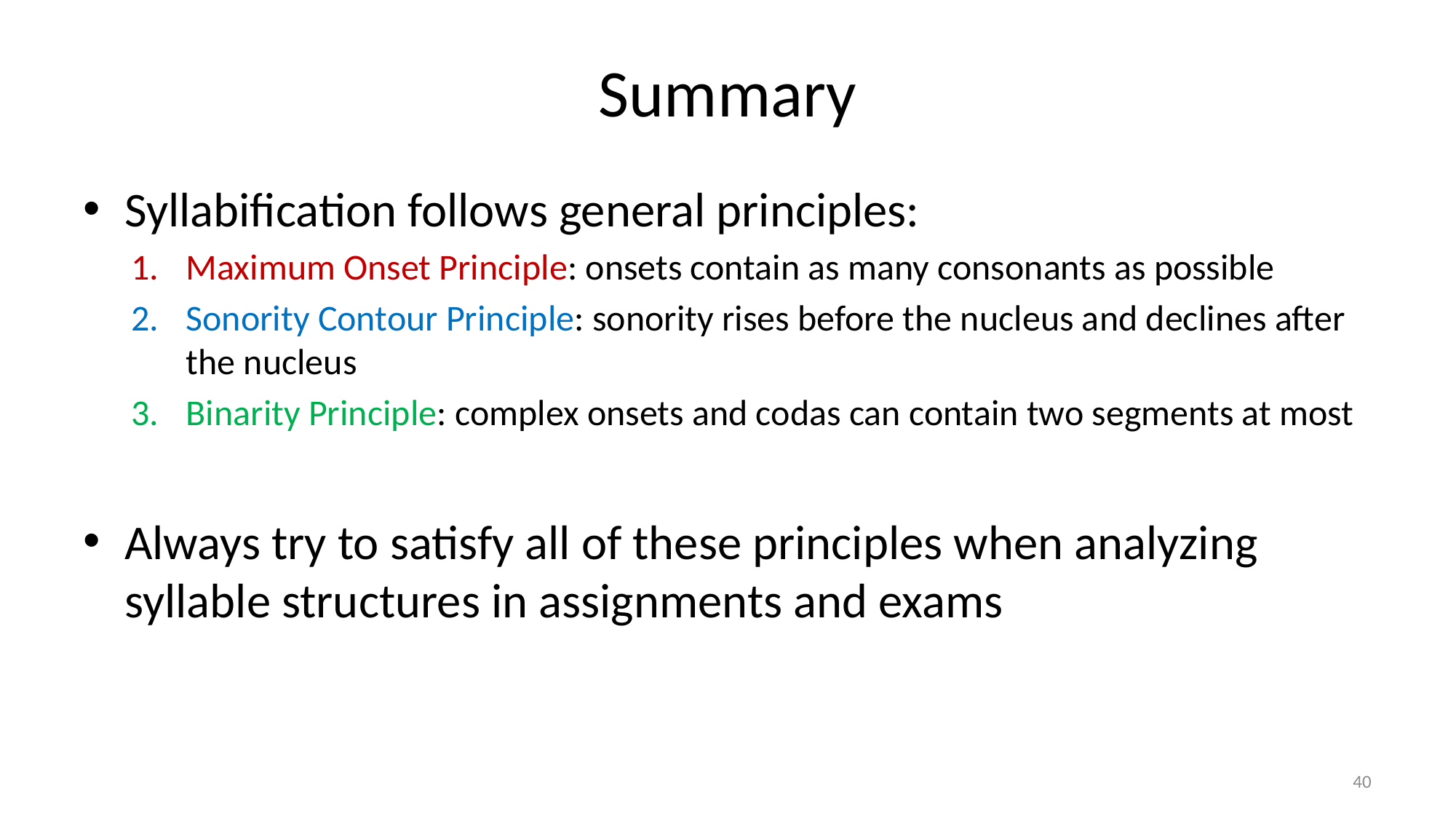

# Summary
Syllabification follows general principles:
Maximum Onset Principle: onsets contain as many consonants as possible
Sonority Contour Principle: sonority rises before the nucleus and declines after the nucleus
Binarity Principle: complex onsets and codas can contain two segments at most

Always try to satisfy all of these principles when analyzing syllable structures in assignments and exams
40